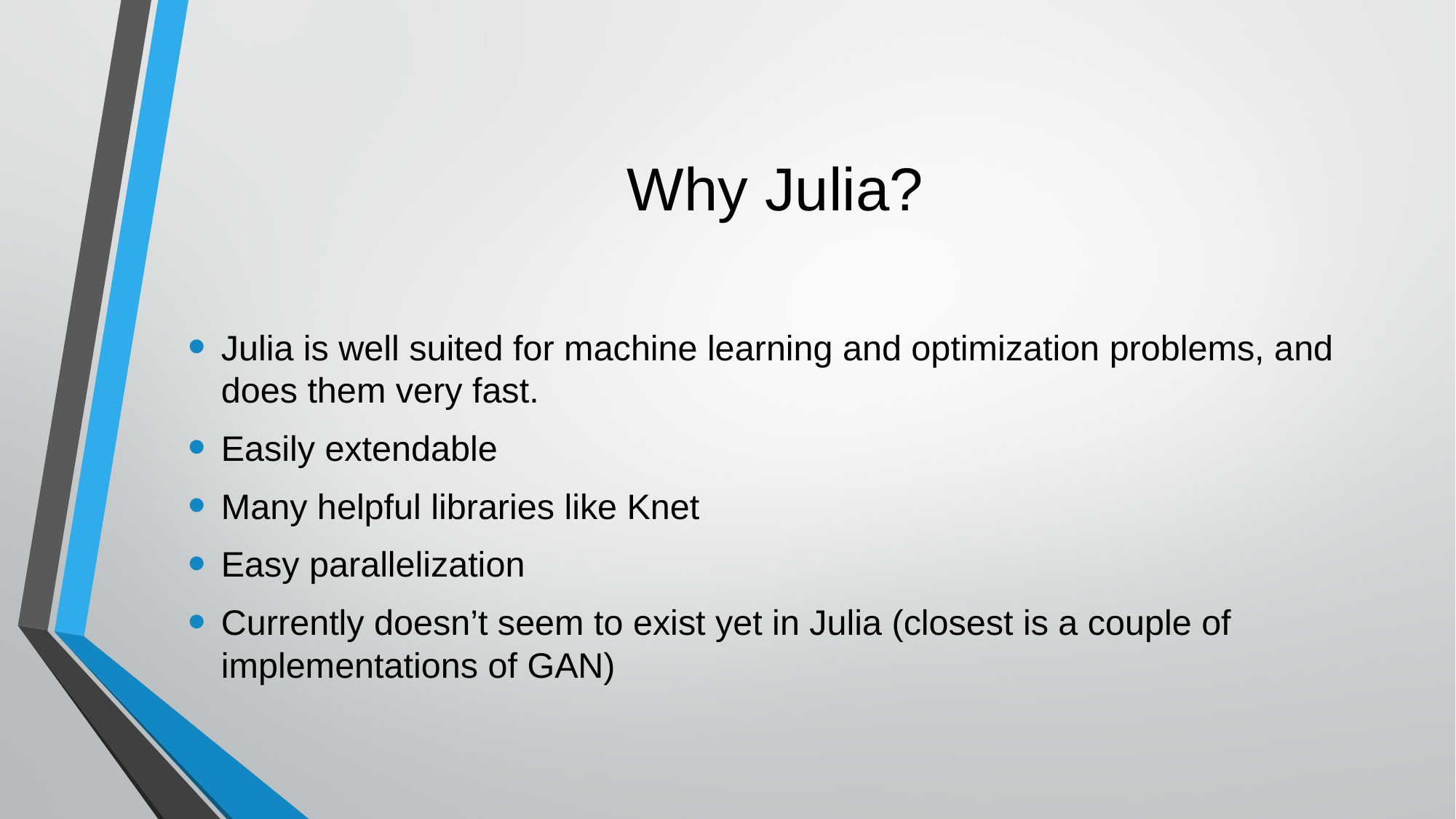

# Why Julia?
Julia is well suited for machine learning and optimization problems, and does them very fast.
Easily extendable
Many helpful libraries like Knet
Easy parallelization
Currently doesn’t seem to exist yet in Julia (closest is a couple of implementations of GAN)